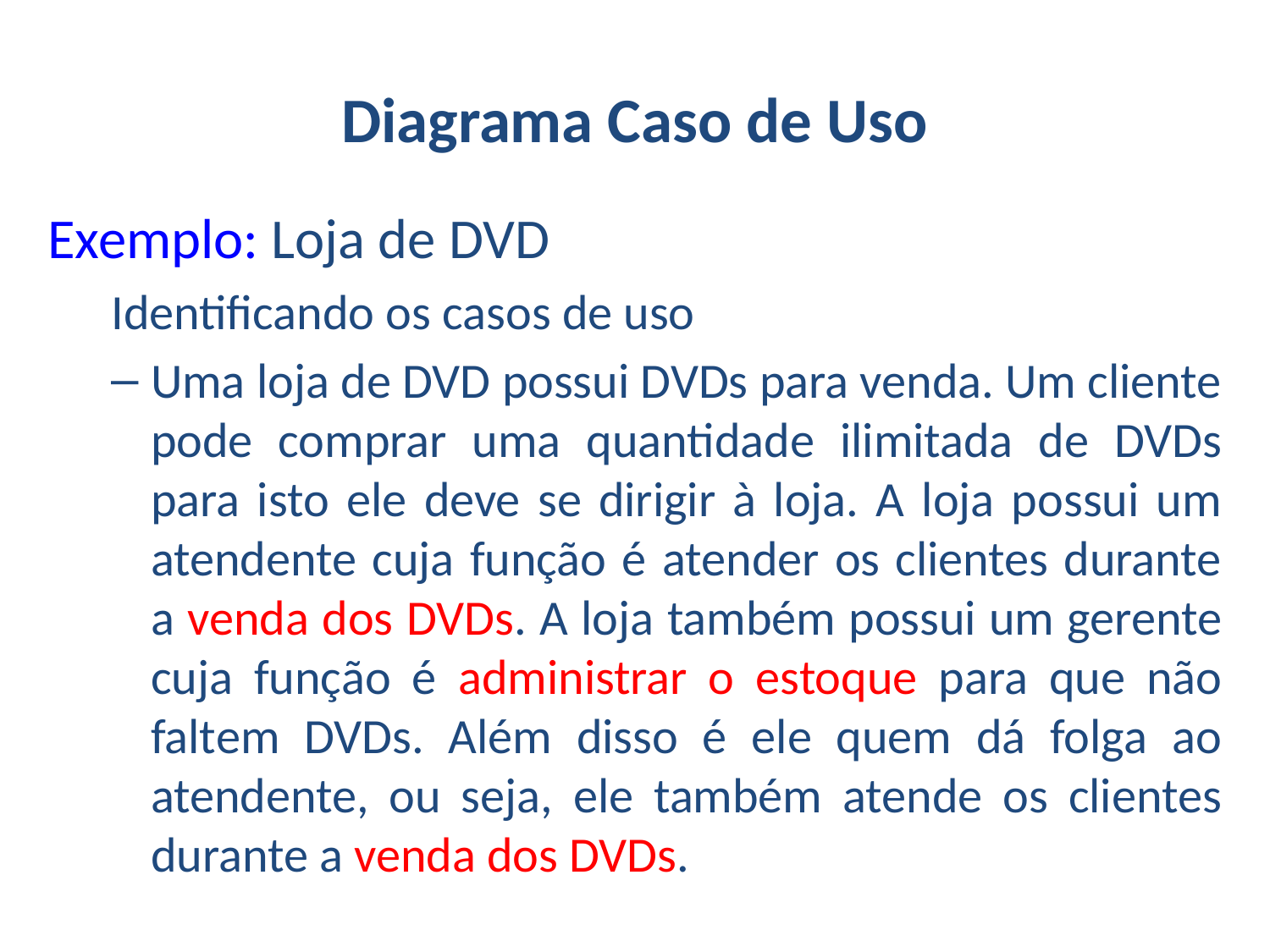

# Diagrama Caso de Uso
Exemplo: Loja de DVD
Identificando os casos de uso
Uma loja de DVD possui DVDs para venda. Um cliente pode comprar uma quantidade ilimitada de DVDs para isto ele deve se dirigir à loja. A loja possui um atendente cuja função é atender os clientes durante a venda dos DVDs. A loja também possui um gerente cuja função é administrar o estoque para que não faltem DVDs. Além disso é ele quem dá folga ao atendente, ou seja, ele também atende os clientes durante a venda dos DVDs.